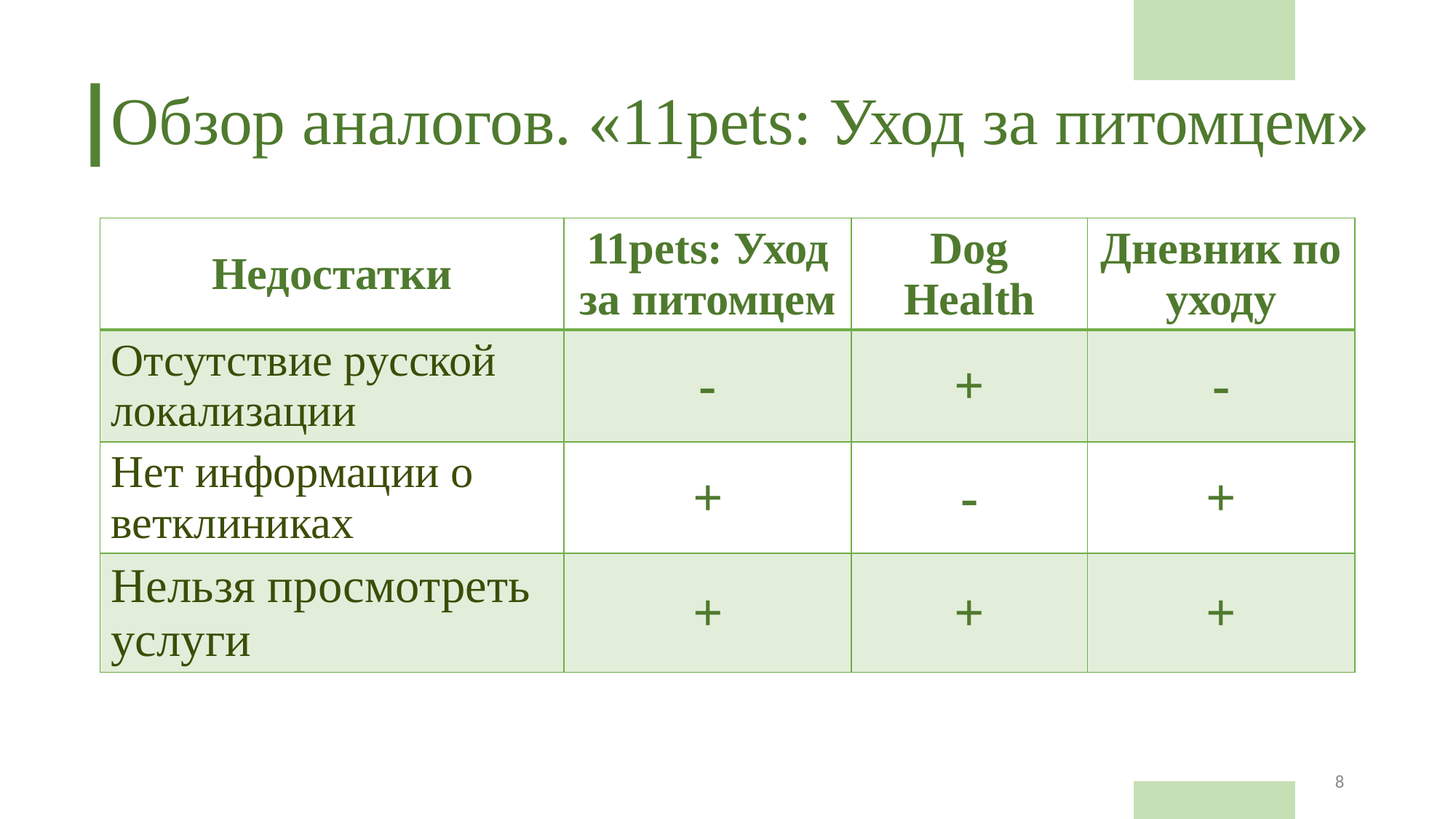

# Обзор аналогов. «11pets: Уход за питомцем»

| Недостатки | 11pets: Уход за питомцем | Dog Health | Дневник по уходу |
| --- | --- | --- | --- |
| Отсутствие русской локализации | - | + | - |
| Нет информации о ветклиниках | + | - | + |
| Нельзя просмотреть услуги | + | + | + |
8